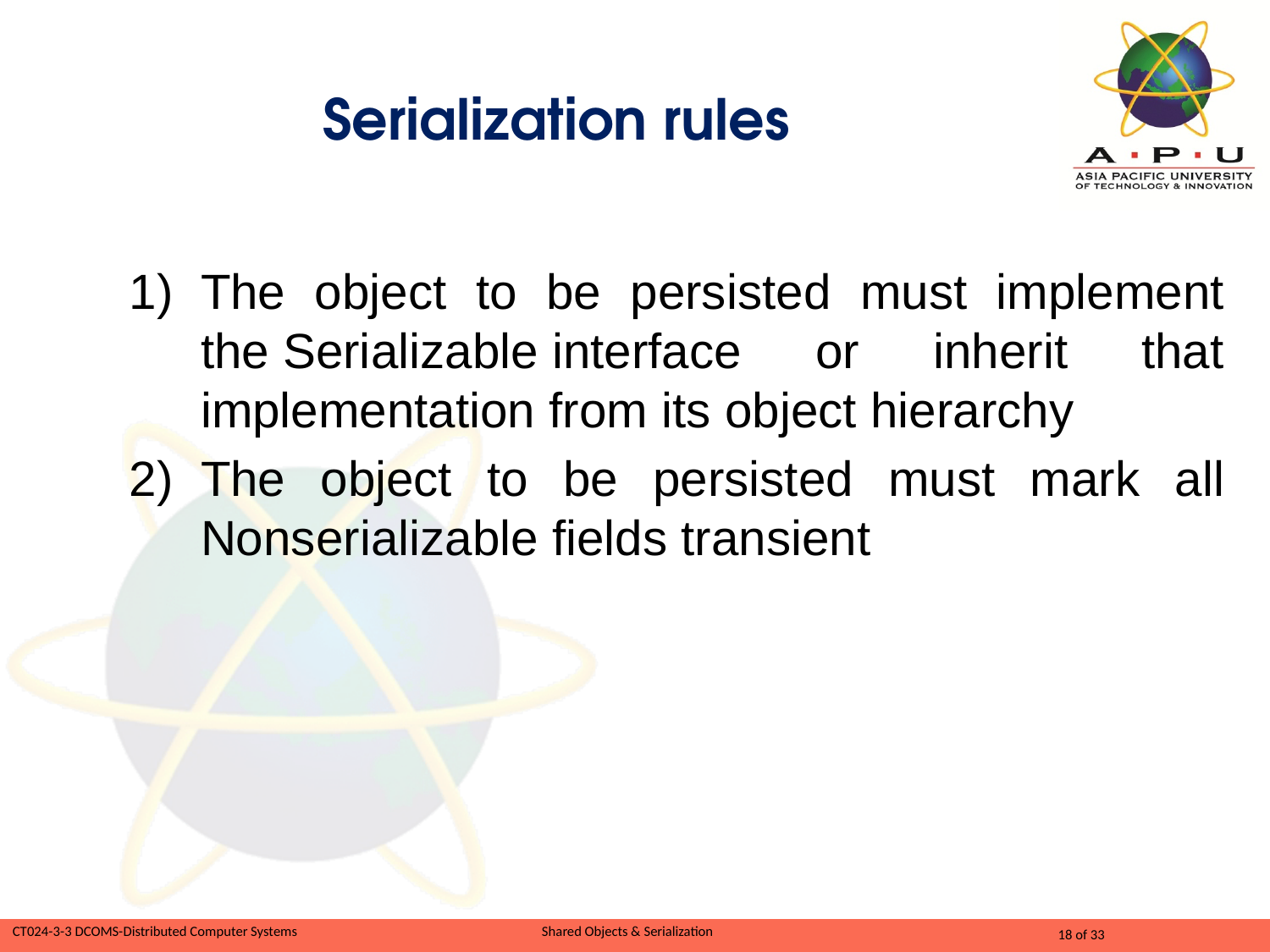

# Serialization rules
The object to be persisted must implement the Serializable interface or inherit that implementation from its object hierarchy
The object to be persisted must mark all Nonserializable fields transient